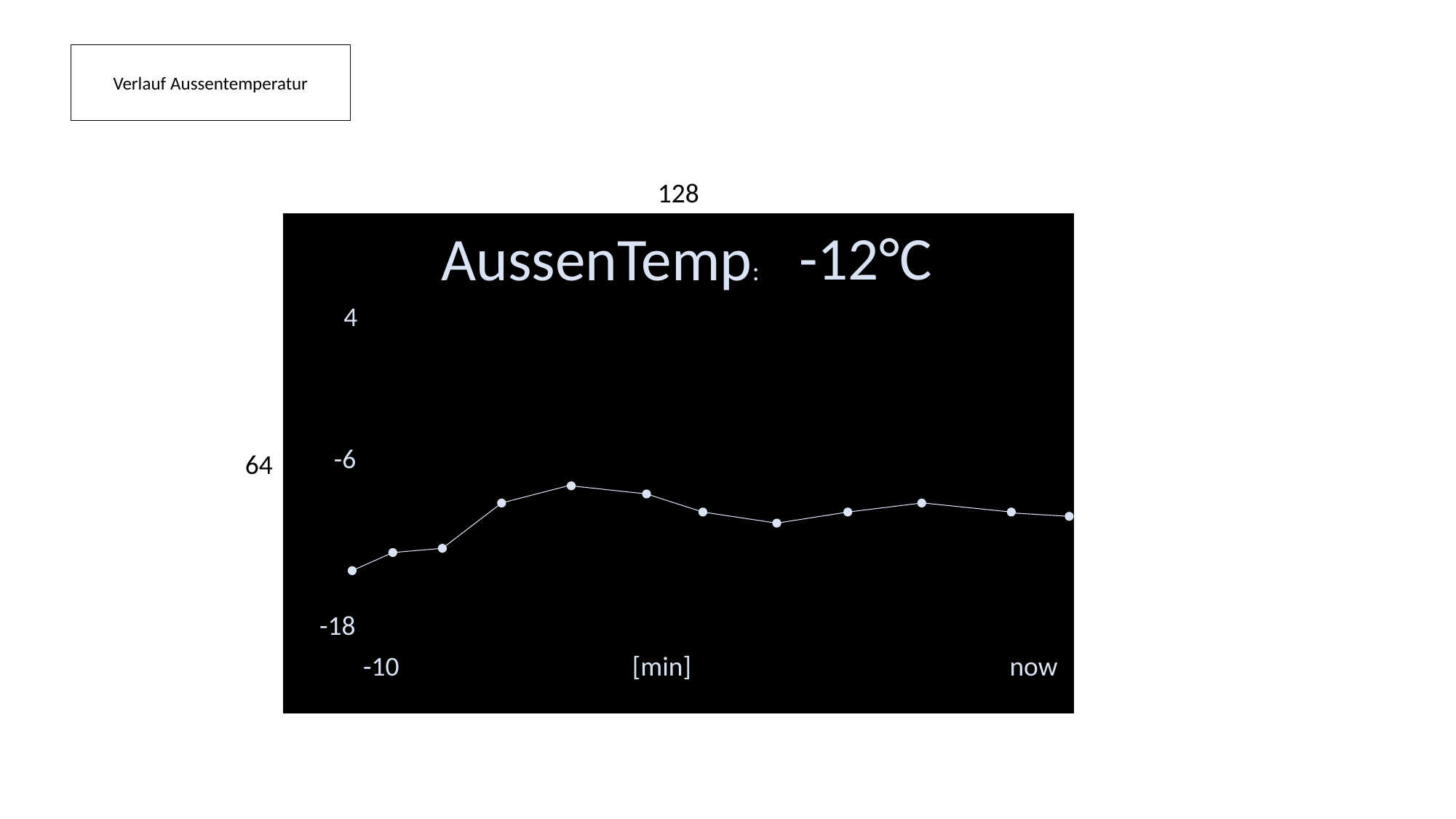

Verlauf Aussentemperatur

128
-12°C

AussenTemp:
4
-6
64
-18
-10
[min]
now